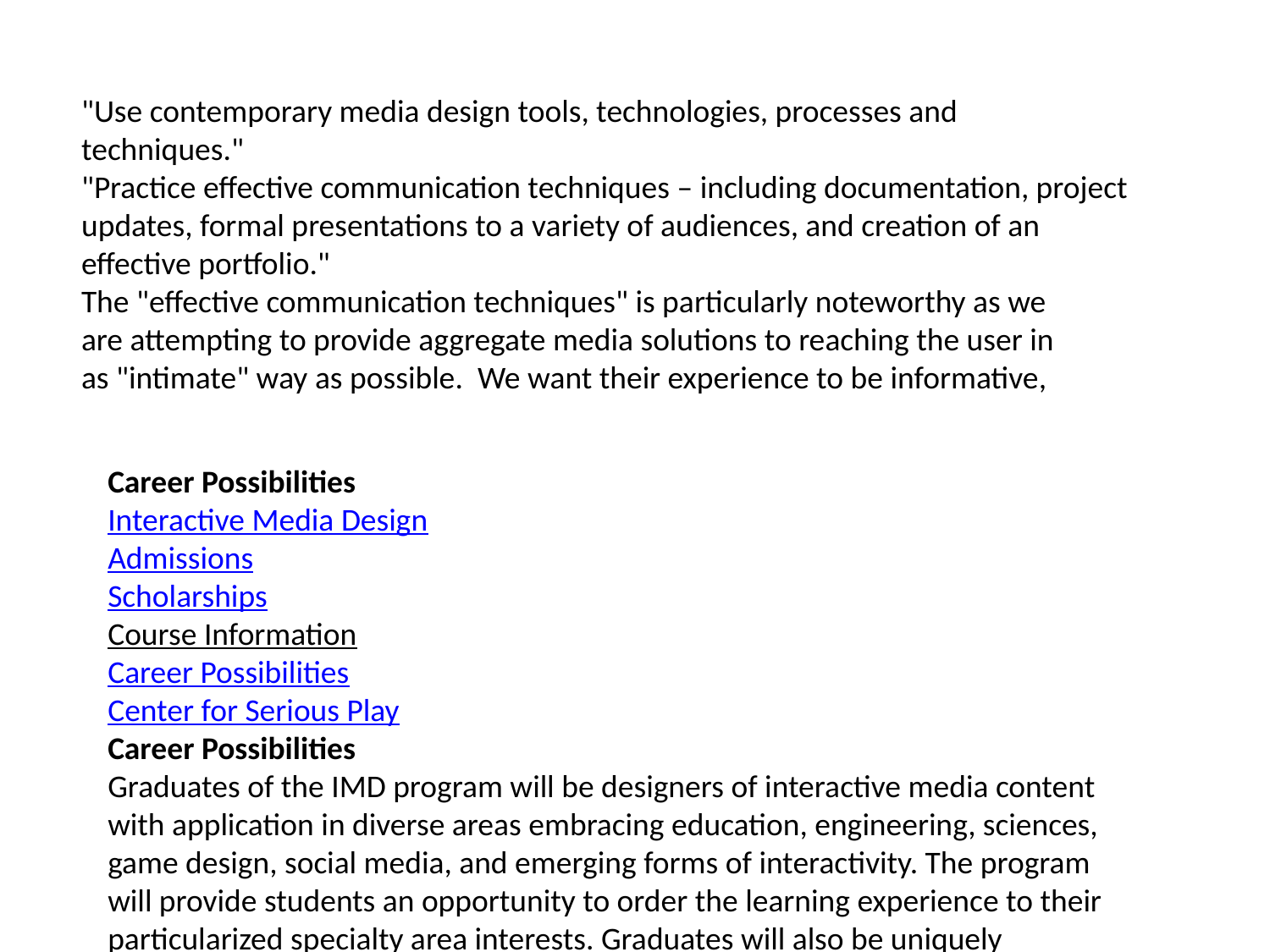

"Use contemporary media design tools, technologies, processes and
techniques."
"Practice effective communication techniques – including documentation, project
updates, formal presentations to a variety of audiences, and creation of an
effective portfolio."
The "effective communication techniques" is particularly noteworthy as we
are attempting to provide aggregate media solutions to reaching the user in
as "intimate" way as possible.  We want their experience to be informative,
Career Possibilities
Interactive Media Design
Admissions
Scholarships
Course Information
Career Possibilities
Center for Serious Play
Career Possibilities
Graduates of the IMD program will be designers of interactive media content with application in diverse areas embracing education, engineering, sciences, game design, social media, and emerging forms of interactivity. The program will provide students an opportunity to order the learning experience to their particularized specialty area interests. Graduates will also be uniquely qualified to provide leadership in the realization of innovative and creative applications through informed collaboration with technical, business, research and production members of their workplace teams. Students will use a variety of qualitative and quantitative techniques to inform design and impact
The proposed IMD degree responds to the priority of growth by combining education in science & technology, visual, literary and performing arts, humanities, culture and business to prepare students for a diverse range of careers creating, managing, supporting, marketing and integrating interactive media, its products and services. In addition to being innovative and interdisciplinary, the IMD program will graduate students who will develop a portfolio of work that will equip them to find entry level jobs across the high tech sector and migrate rapidly to management level and leadership positions.
Interactive Media Design prepares students for a variety of careers. Graduates will be prepared to have positions in high demand careers such as:
• Multi-Media Artists and Animators
• Game Designers and Producers
• E-Book and E-Learning Creators
• Digital Arts and Media Production
• Social Media and Analytics
• Interdisciplinary Project Management
• App Development for Emerging Technologie